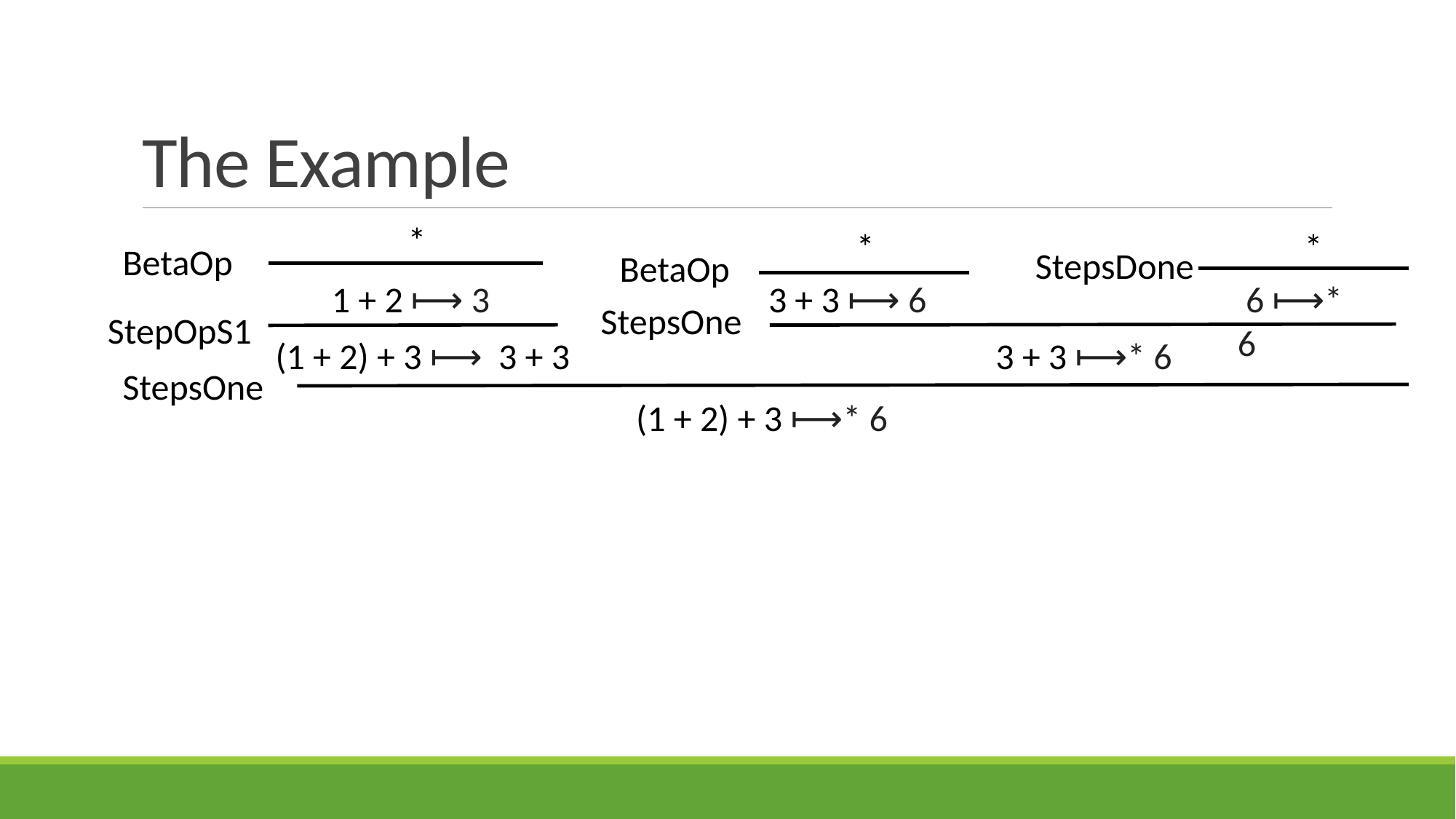

# The Example
*
*
*
BetaOp
StepsDone
BetaOp
                 1 + 2 ⟼ 3
3 + 3 ⟼ 6
 6 ⟼* 6
StepsOne
StepOpS1
  (1 + 2) + 3 ⟼  3 + 3                                                    3 + 3 ⟼* 6
StepsOne
(1 + 2) + 3 ⟼* 6